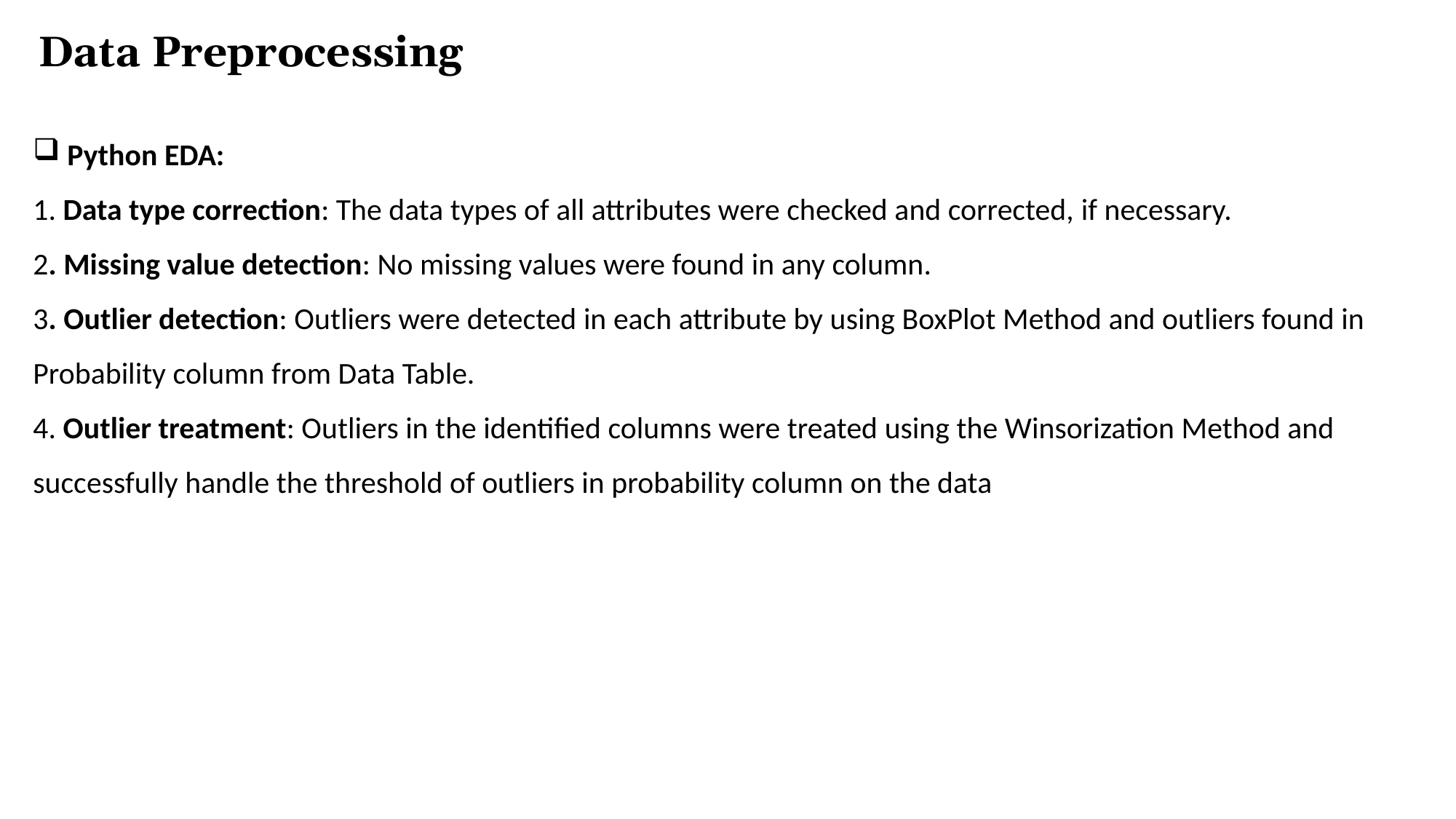

# Data Preprocessing
Python EDA:
1. Data type correction: The data types of all attributes were checked and corrected, if necessary.
2. Missing value detection: No missing values were found in any column.
3. Outlier detection: Outliers were detected in each attribute by using BoxPlot Method and outliers found in Probability column from Data Table.
4. Outlier treatment: Outliers in the identified columns were treated using the Winsorization Method and successfully handle the threshold of outliers in probability column on the data